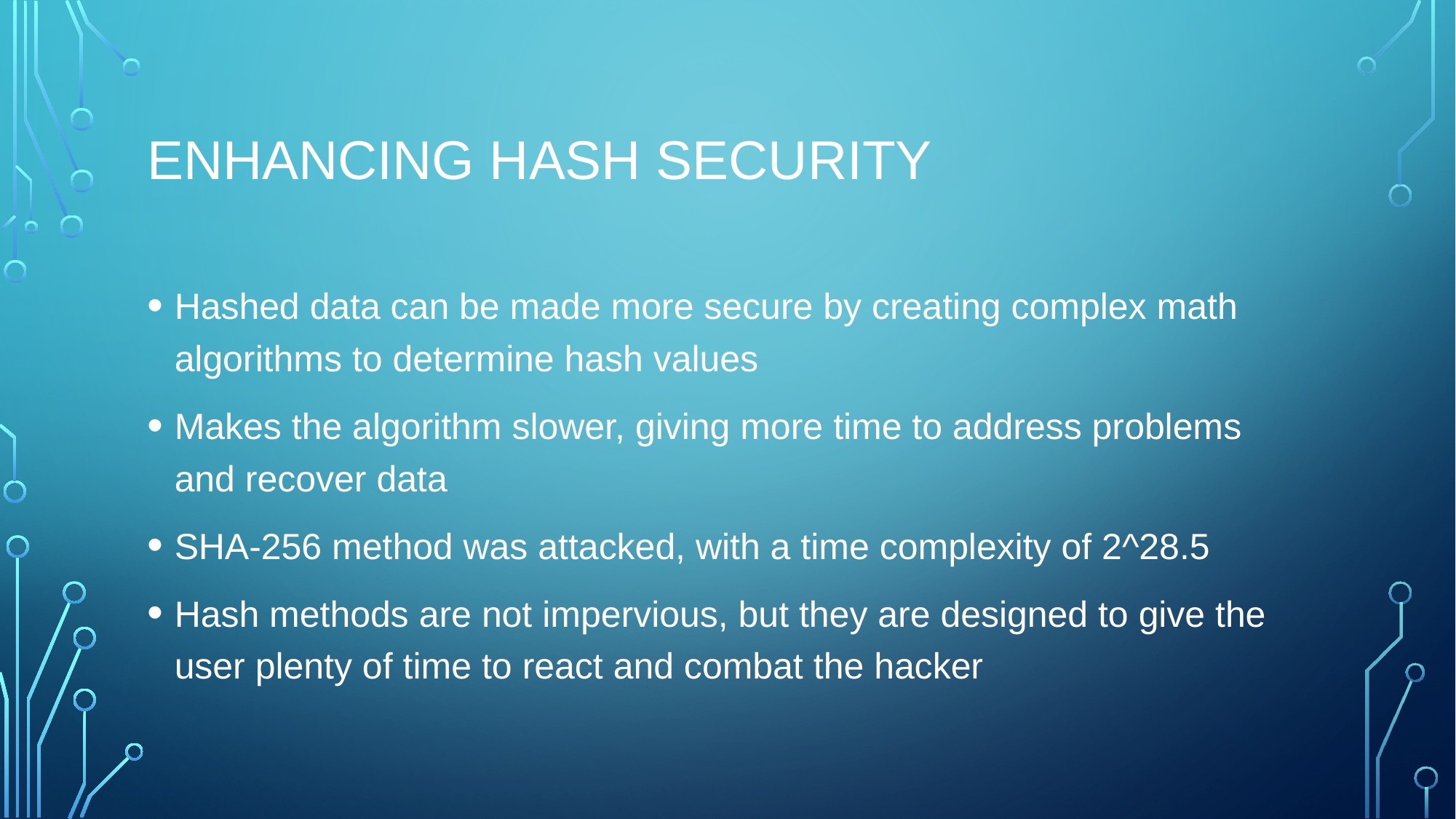

# Enhancing Hash Security
Hashed data can be made more secure by creating complex math algorithms to determine hash values
Makes the algorithm slower, giving more time to address problems and recover data
SHA-256 method was attacked, with a time complexity of 2^28.5
Hash methods are not impervious, but they are designed to give the user plenty of time to react and combat the hacker